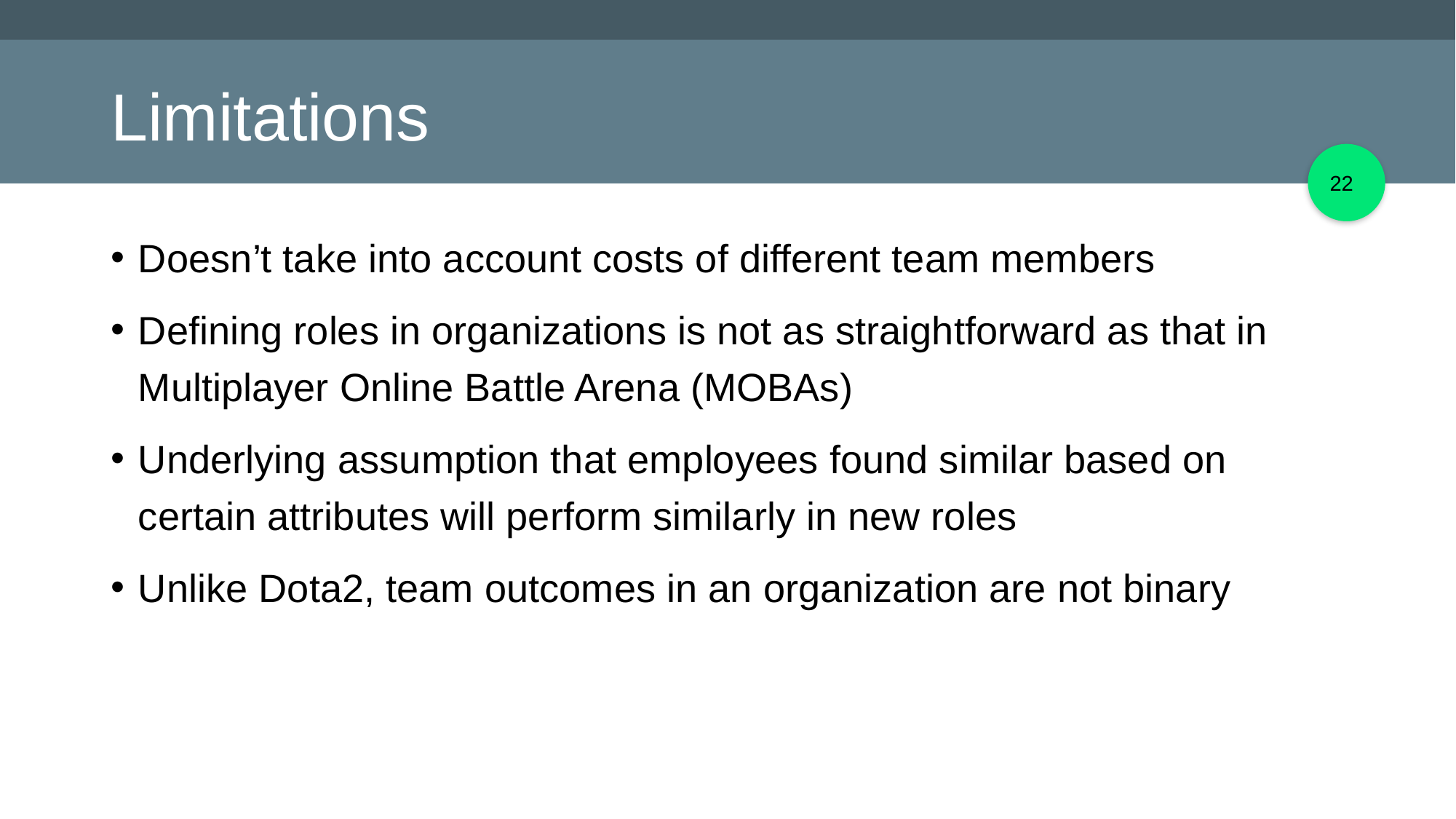

# Limitations
22
Doesn’t take into account costs of different team members
Defining roles in organizations is not as straightforward as that in Multiplayer Online Battle Arena (MOBAs)
Underlying assumption that employees found similar based on certain attributes will perform similarly in new roles
Unlike Dota2, team outcomes in an organization are not binary